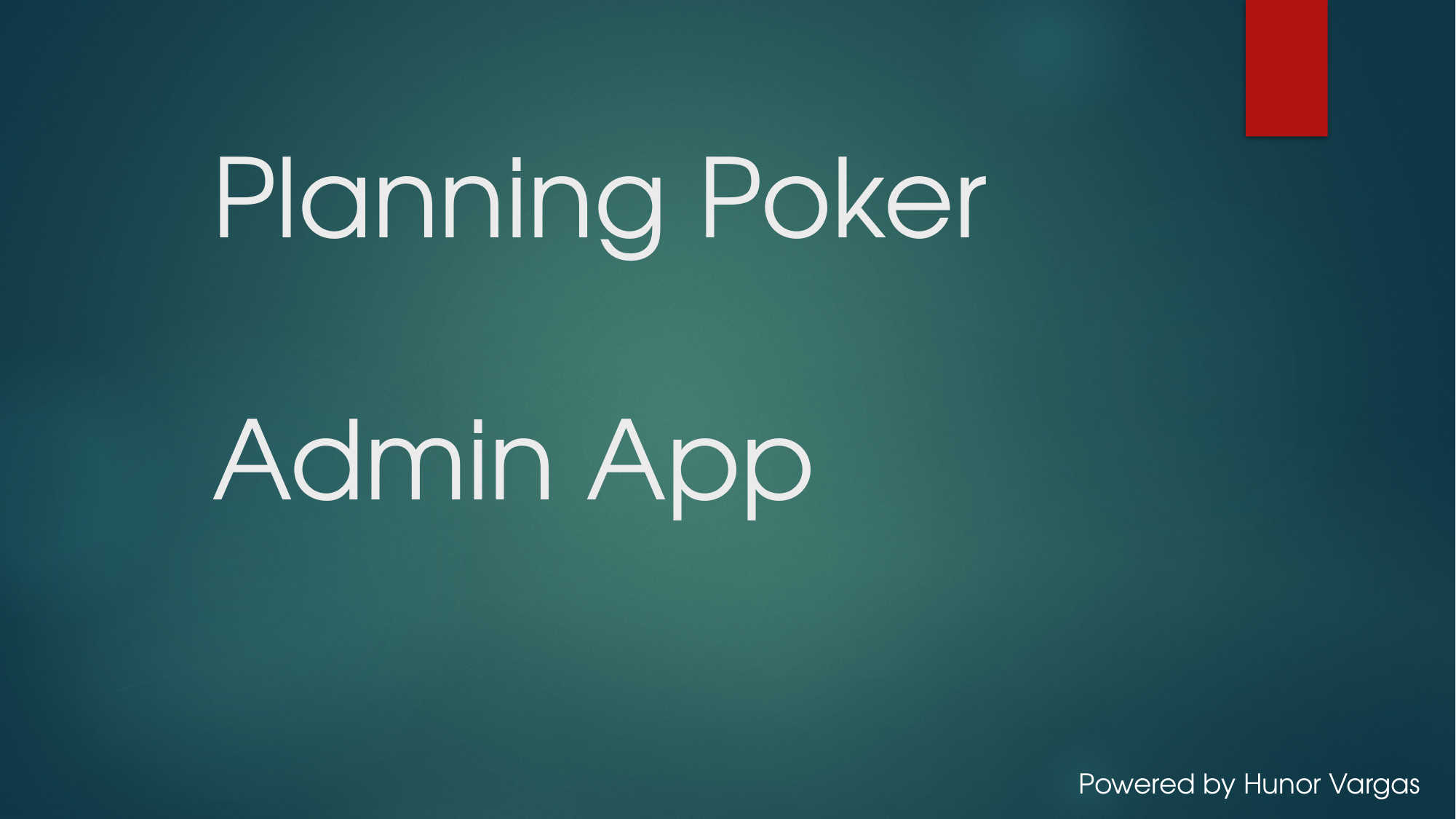

# Planning Poker Admin App
Powered by Hunor Vargas